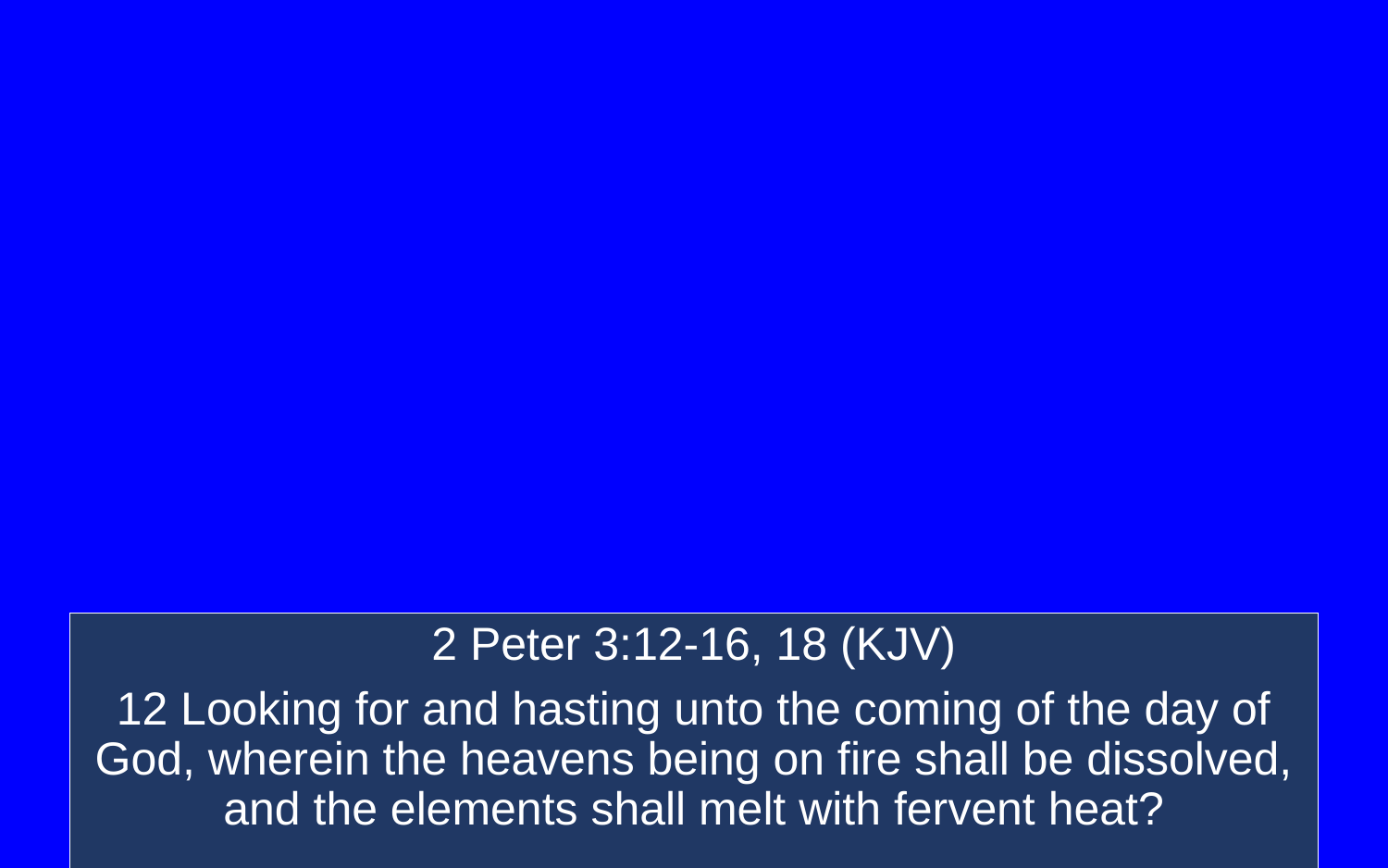

2 Peter 3:12-16, 18 (KJV)
12 Looking for and hasting unto the coming of the day of God, wherein the heavens being on fire shall be dissolved, and the elements shall melt with fervent heat?